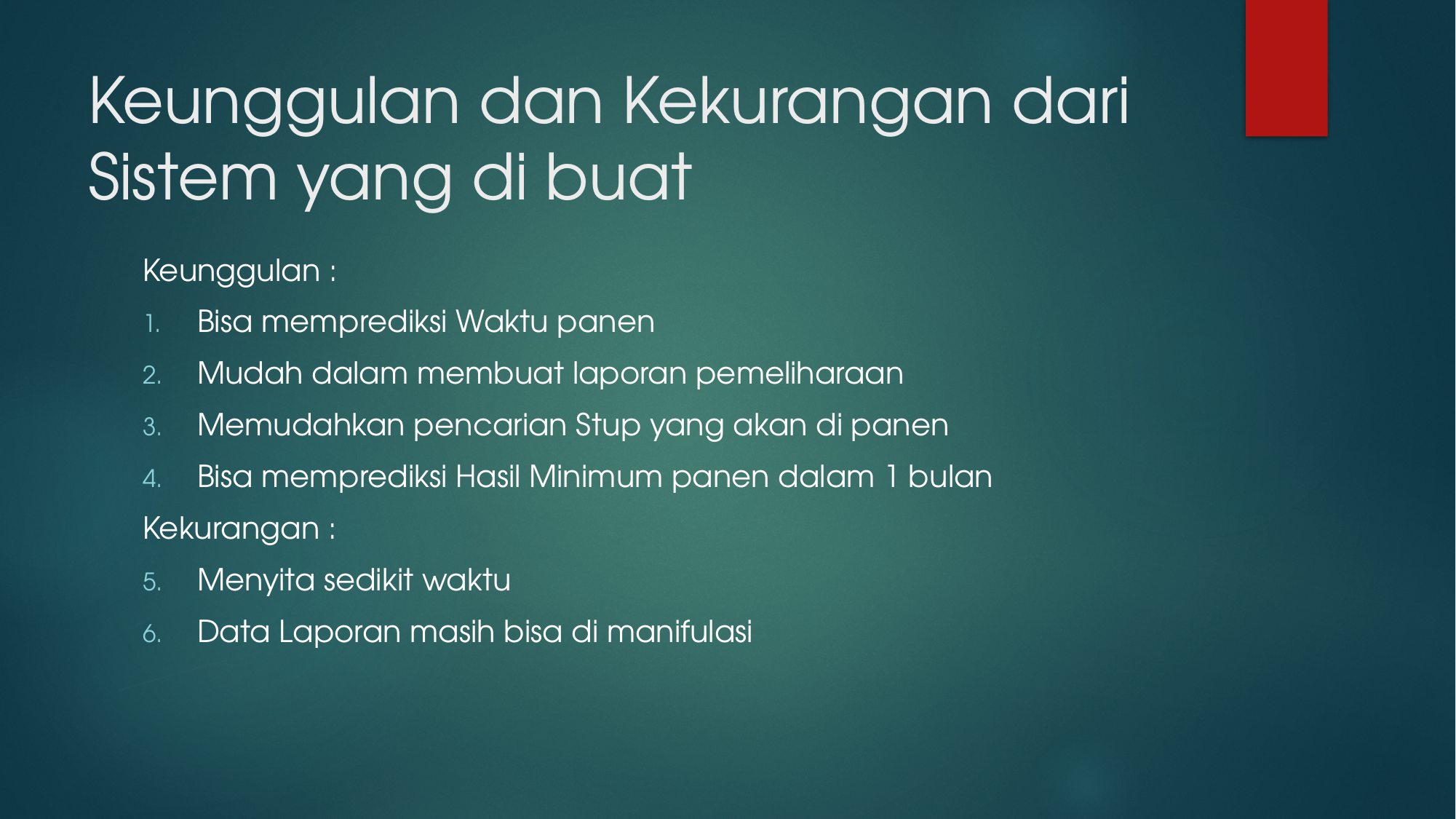

# Keunggulan dan Kekurangan dari Sistem yang di buat
Keunggulan :
Bisa memprediksi Waktu panen
Mudah dalam membuat laporan pemeliharaan
Memudahkan pencarian Stup yang akan di panen
Bisa memprediksi Hasil Minimum panen dalam 1 bulan
Kekurangan :
Menyita sedikit waktu
Data Laporan masih bisa di manifulasi